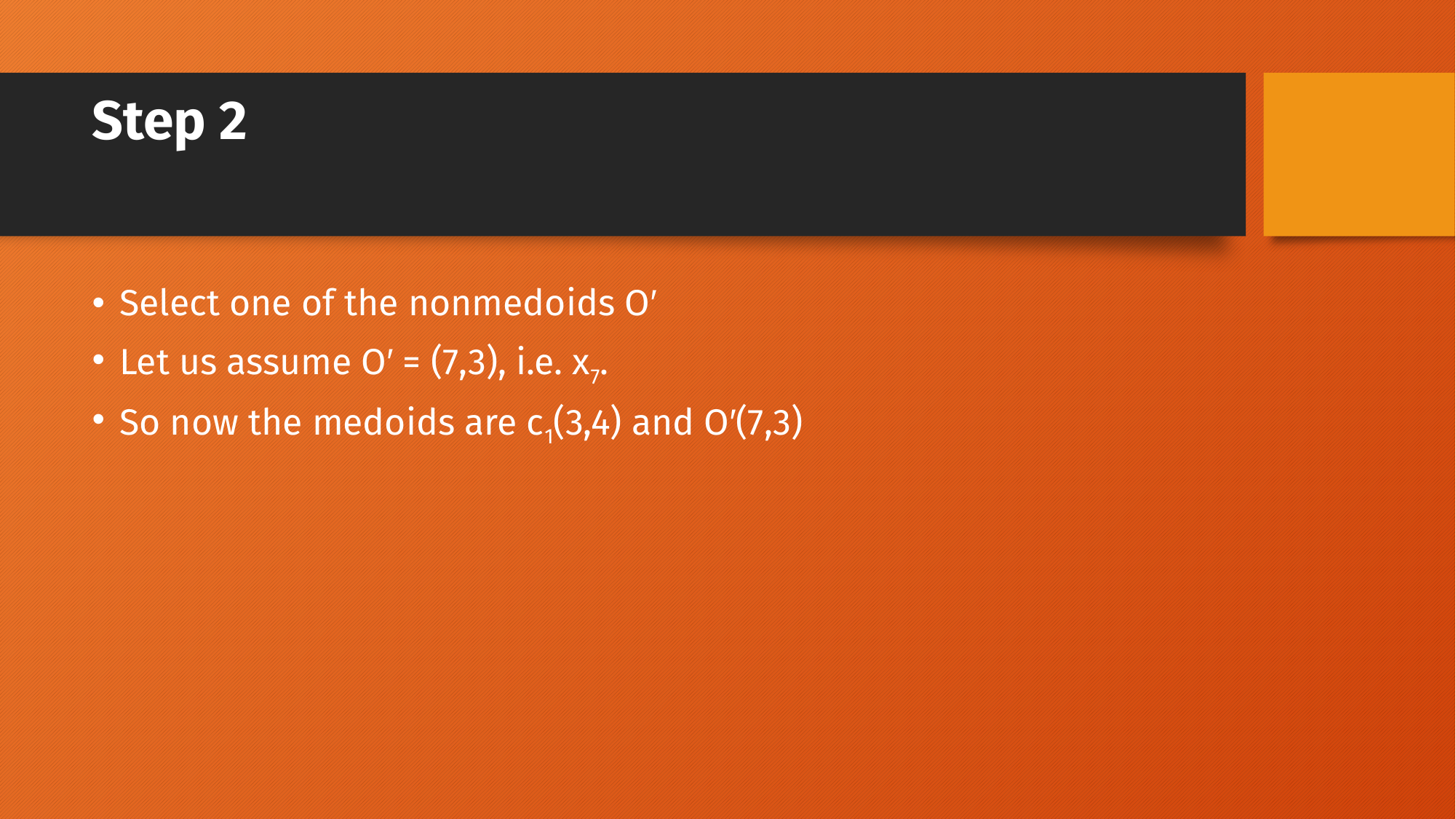

# Step 2
Select one of the nonmedoids O′
Let us assume O′ = (7,3), i.e. x7.
So now the medoids are c1(3,4) and O′(7,3)